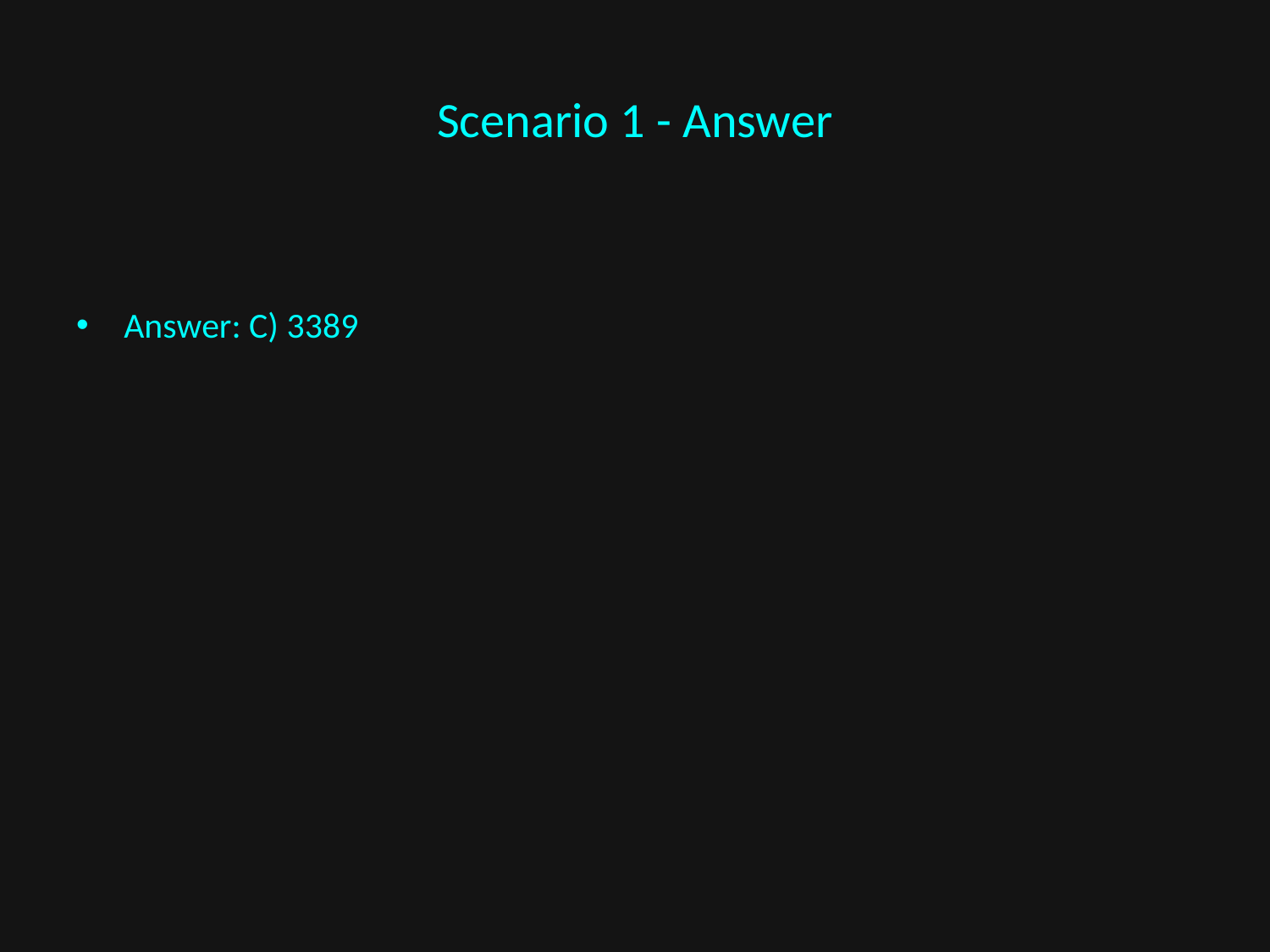

# Scenario 1 - Answer

Answer: C) 3389